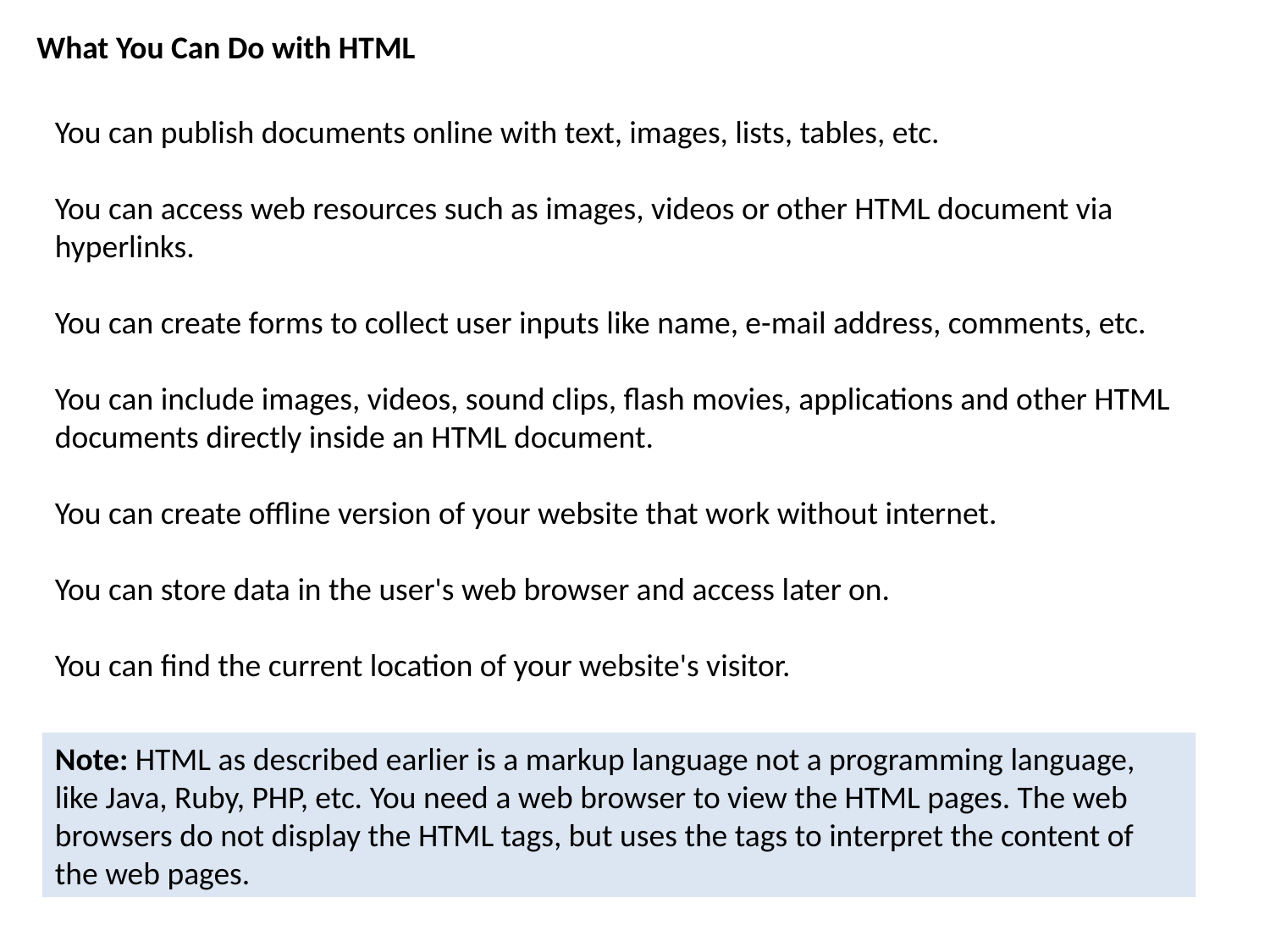

What You Can Do with HTML
You can publish documents online with text, images, lists, tables, etc.

You can access web resources such as images, videos or other HTML document via hyperlinks.

You can create forms to collect user inputs like name, e-mail address, comments, etc.

You can include images, videos, sound clips, flash movies, applications and other HTML documents directly inside an HTML document.

You can create offline version of your website that work without internet.

You can store data in the user's web browser and access later on.

You can find the current location of your website's visitor.
Note: HTML as described earlier is a markup language not a programming language, like Java, Ruby, PHP, etc. You need a web browser to view the HTML pages. The web browsers do not display the HTML tags, but uses the tags to interpret the content of the web pages.